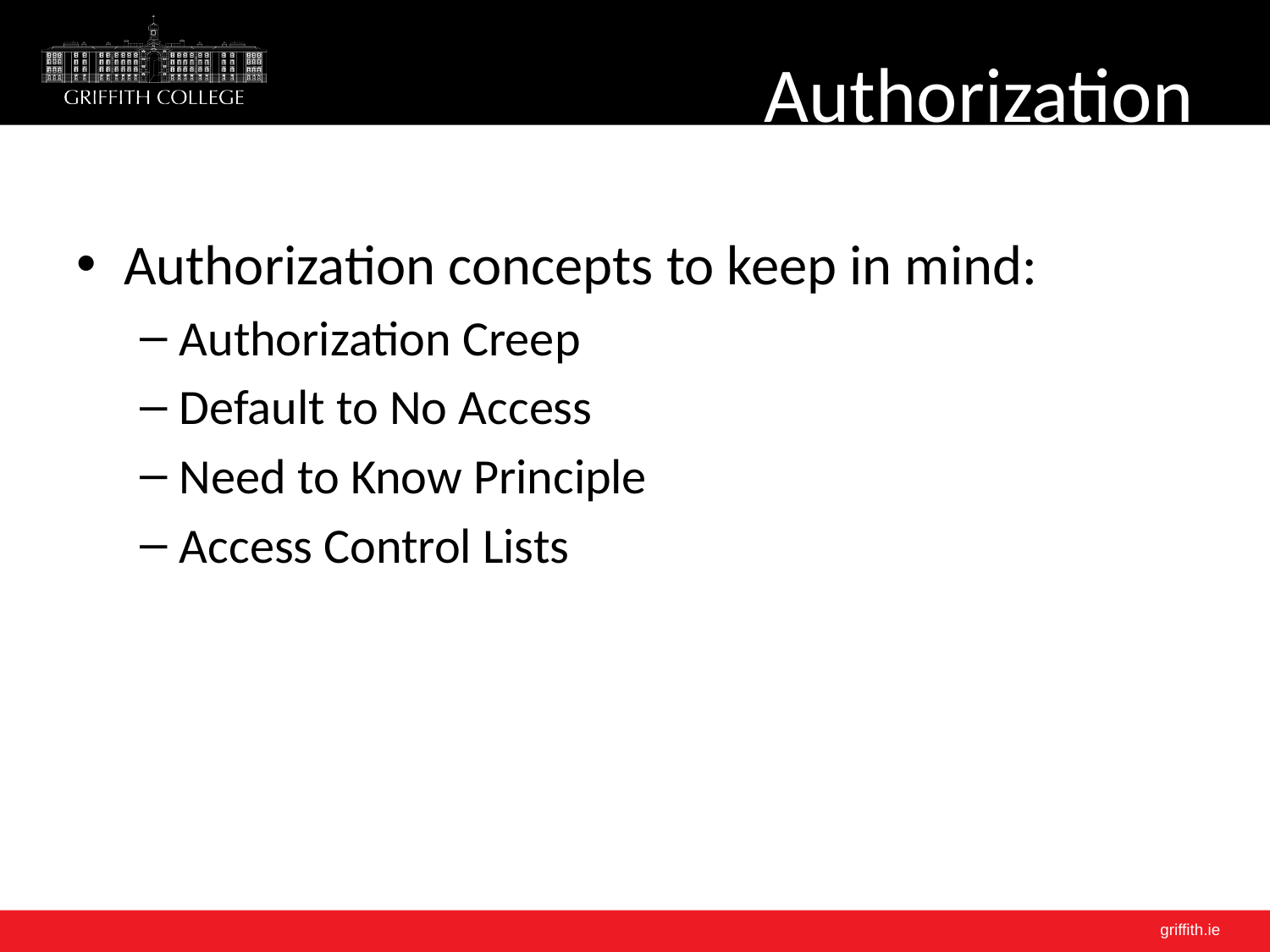

# Authorization
Authorization concepts to keep in mind:
Authorization Creep
Default to No Access
Need to Know Principle
Access Control Lists